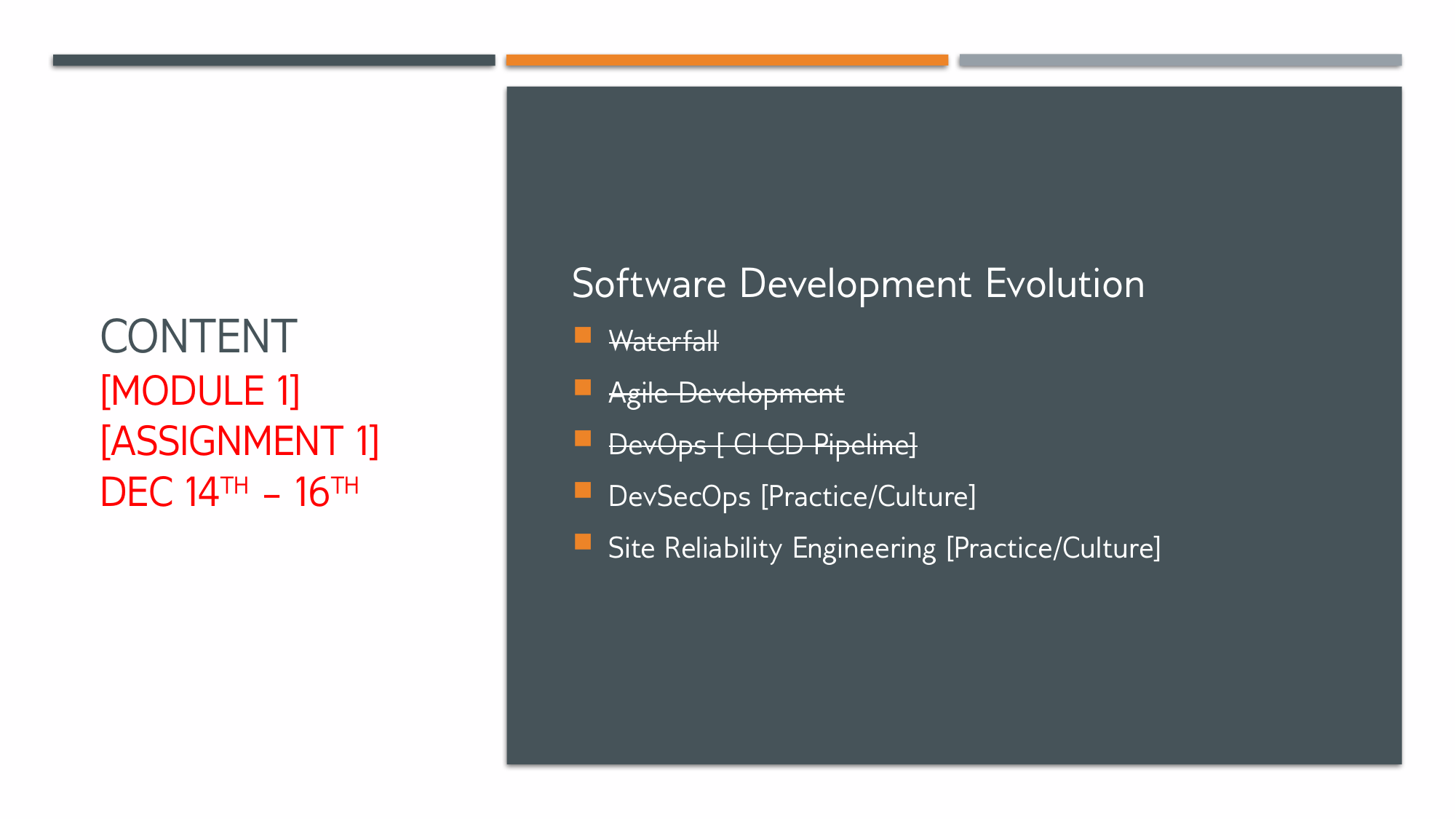

# Content [Module 1] [Assignment 1] Dec 14th – 16th
Software Development Evolution
Waterfall
Agile Development
DevOps [ CI CD Pipeline]
DevSecOps [Practice/Culture]
Site Reliability Engineering [Practice/Culture]